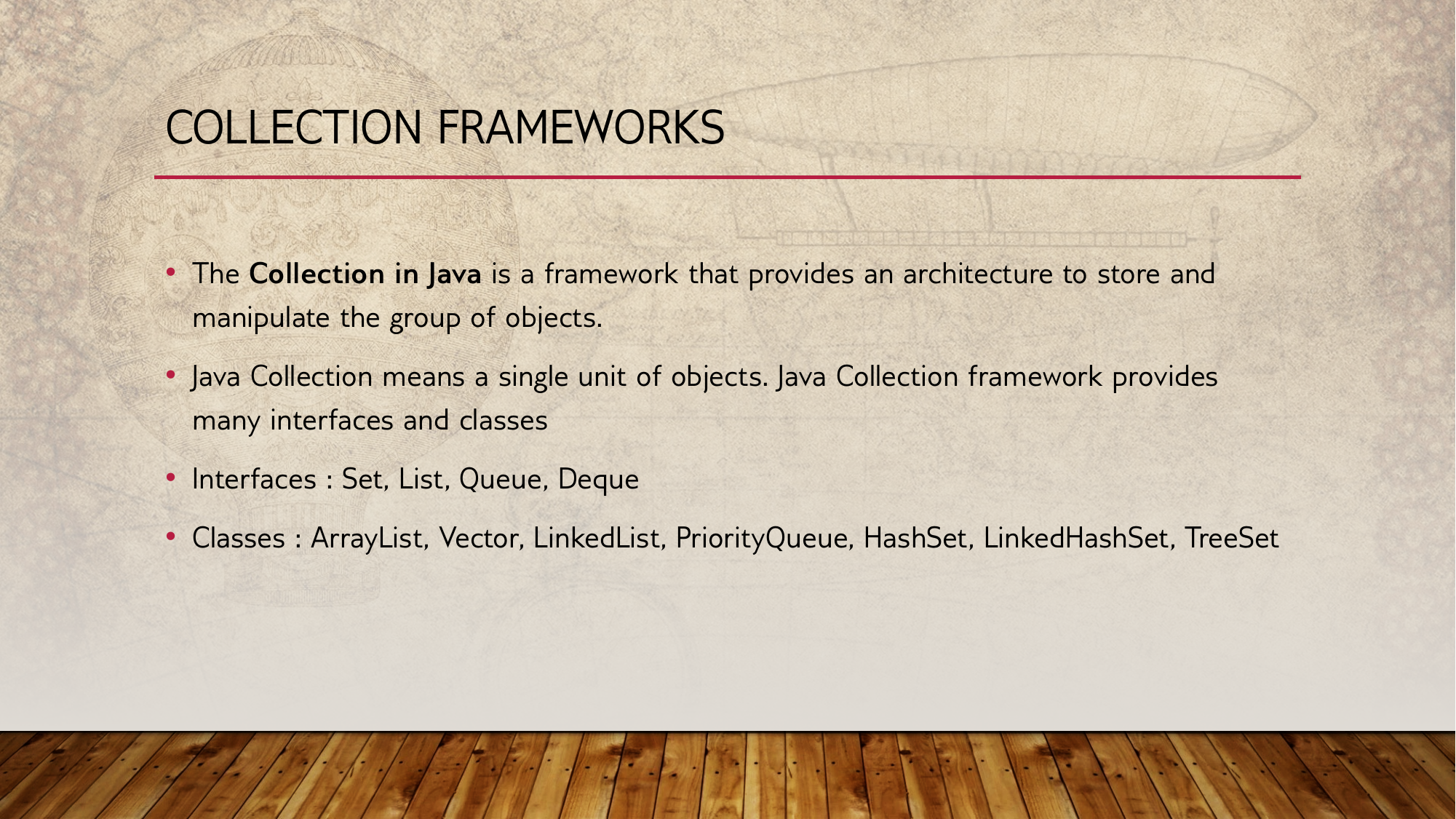

# COLLECTION FRAMEWORKS
The Collection in Java is a framework that provides an architecture to store and manipulate the group of objects.
Java Collection means a single unit of objects. Java Collection framework provides many interfaces and classes
Interfaces : Set, List, Queue, Deque
Classes : ArrayList, Vector, LinkedList, PriorityQueue, HashSet, LinkedHashSet, TreeSet